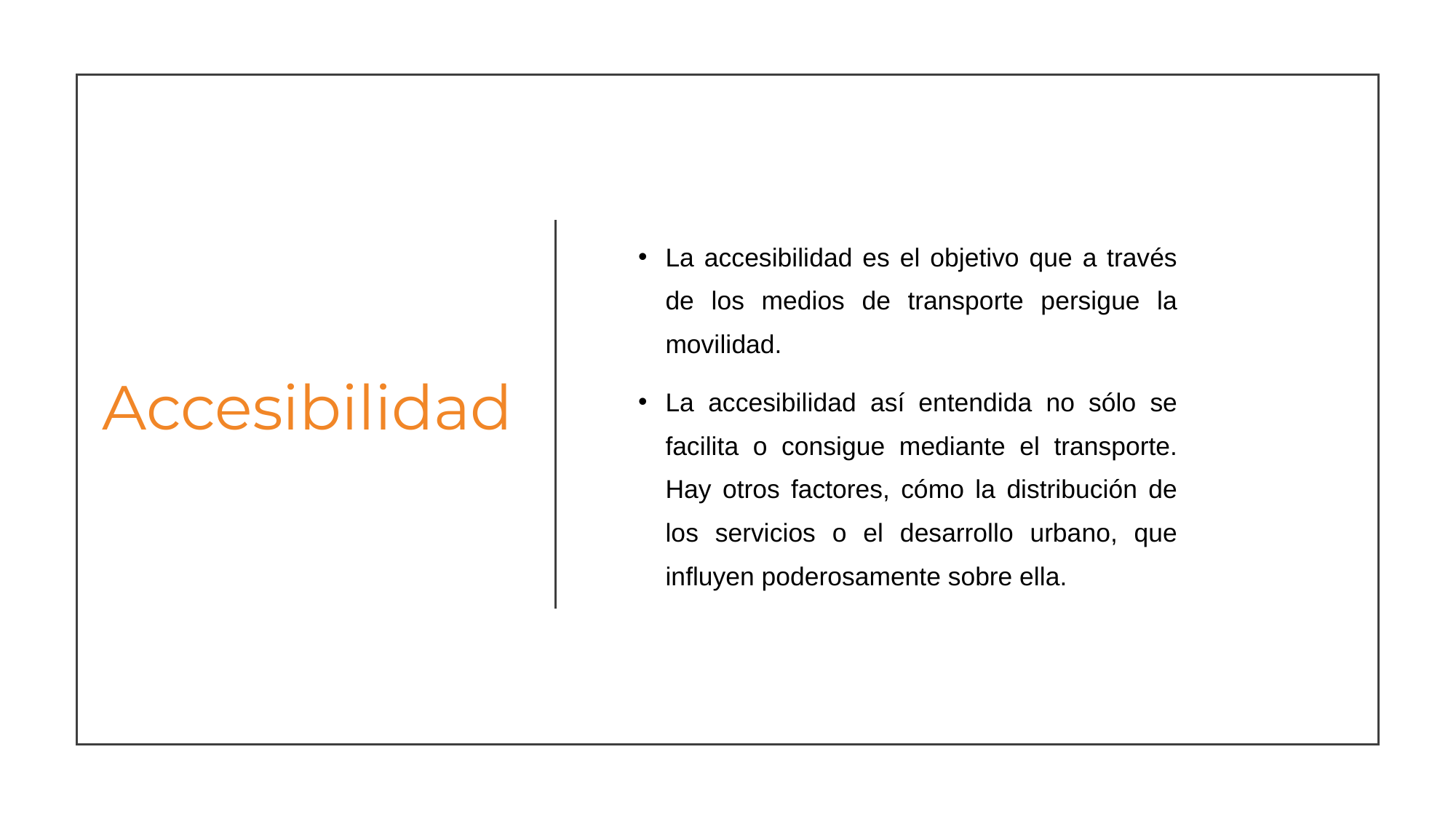

# Accesibilidad
La accesibilidad es el objetivo que a través de los medios de transporte persigue la movilidad.
La accesibilidad así entendida no sólo se facilita o consigue mediante el transporte. Hay otros factores, cómo la distribución de los servicios o el desarrollo urbano, que influyen poderosamente sobre ella.